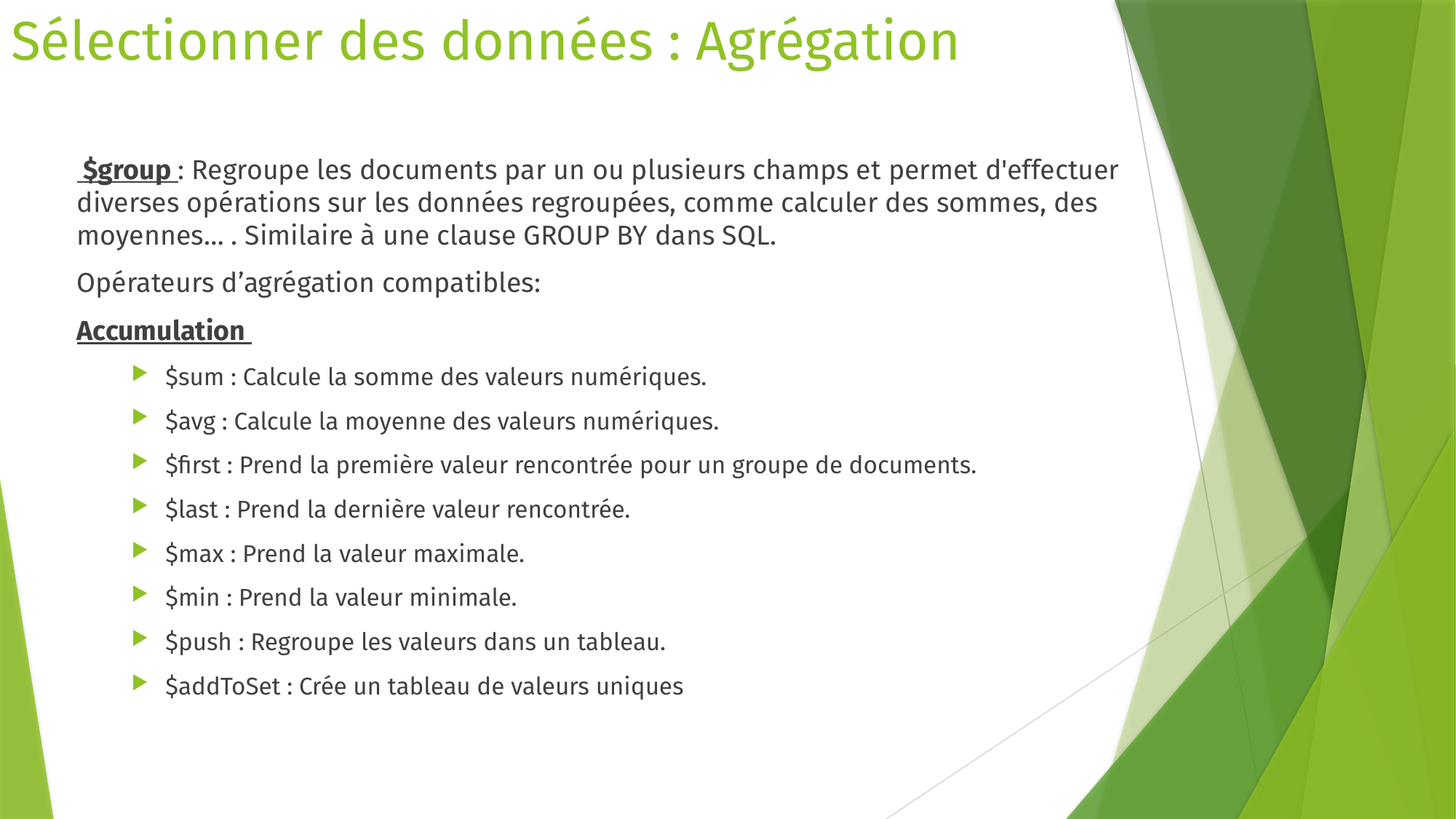

# Sélectionner des données : Agrégation
 $group : Regroupe les documents par un ou plusieurs champs et permet d'effectuer diverses opérations sur les données regroupées, comme calculer des sommes, des moyennes… . Similaire à une clause GROUP BY dans SQL.
Opérateurs d’agrégation compatibles:
Accumulation
$sum : Calcule la somme des valeurs numériques.
$avg : Calcule la moyenne des valeurs numériques.
$first : Prend la première valeur rencontrée pour un groupe de documents.
$last : Prend la dernière valeur rencontrée.
$max : Prend la valeur maximale.
$min : Prend la valeur minimale.
$push : Regroupe les valeurs dans un tableau.
$addToSet : Crée un tableau de valeurs uniques